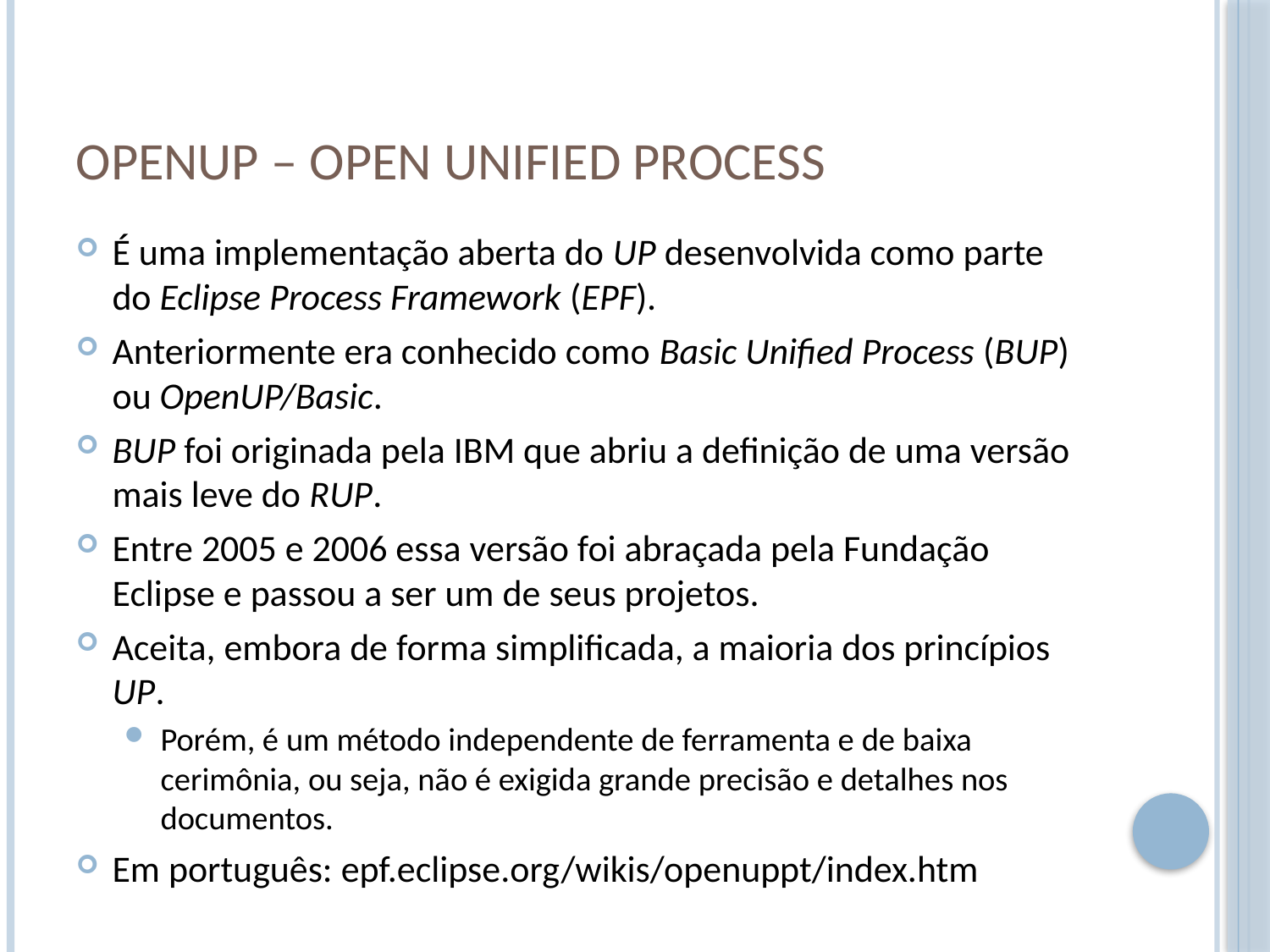

# OpenUp – Open Unified Process
É uma implementação aberta do UP desenvolvida como parte do Eclipse Process Framework (EPF).
Anteriormente era conhecido como Basic Unified Process (BUP) ou OpenUP/Basic.
BUP foi originada pela IBM que abriu a definição de uma versão mais leve do RUP.
Entre 2005 e 2006 essa versão foi abraçada pela Fundação Eclipse e passou a ser um de seus projetos.
Aceita, embora de forma simplificada, a maioria dos princípios UP.
Porém, é um método independente de ferramenta e de baixa cerimônia, ou seja, não é exigida grande precisão e detalhes nos documentos.
Em português: epf.eclipse.org/wikis/openuppt/index.htm